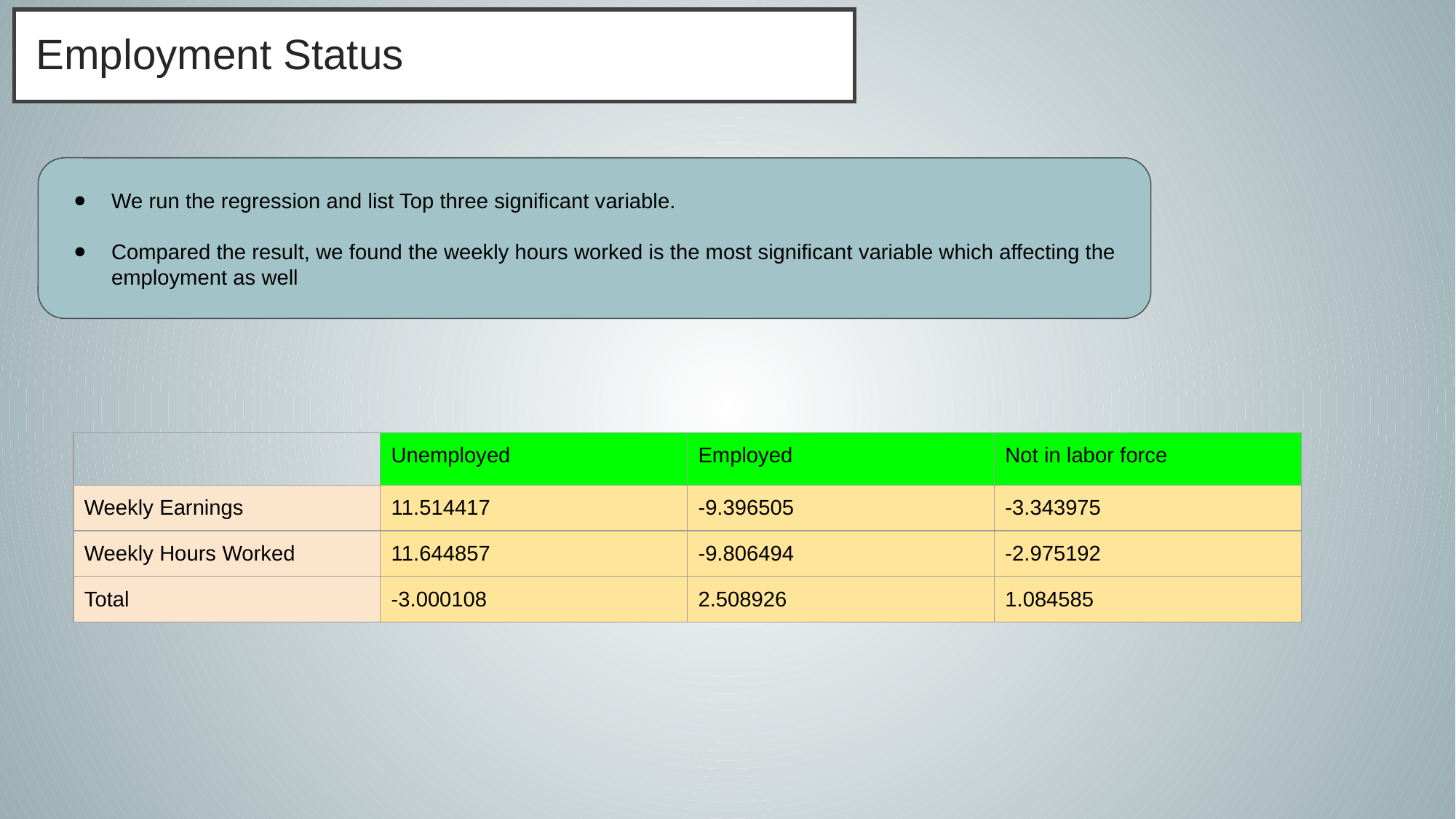

# Employment Status
We run the regression and list Top three significant variable.

Compared the result, we found the weekly hours worked is the most significant variable which affecting the employment as well

|  | Unemployed | Employed | Not in labor force |
| --- | --- | --- | --- |
| Weekly Earnings | 11.514417 | -9.396505 | -3.343975 |
| Weekly Hours Worked | 11.644857 | -9.806494 | -2.975192 |
| Total | -3.000108 | 2.508926 | 1.084585 |